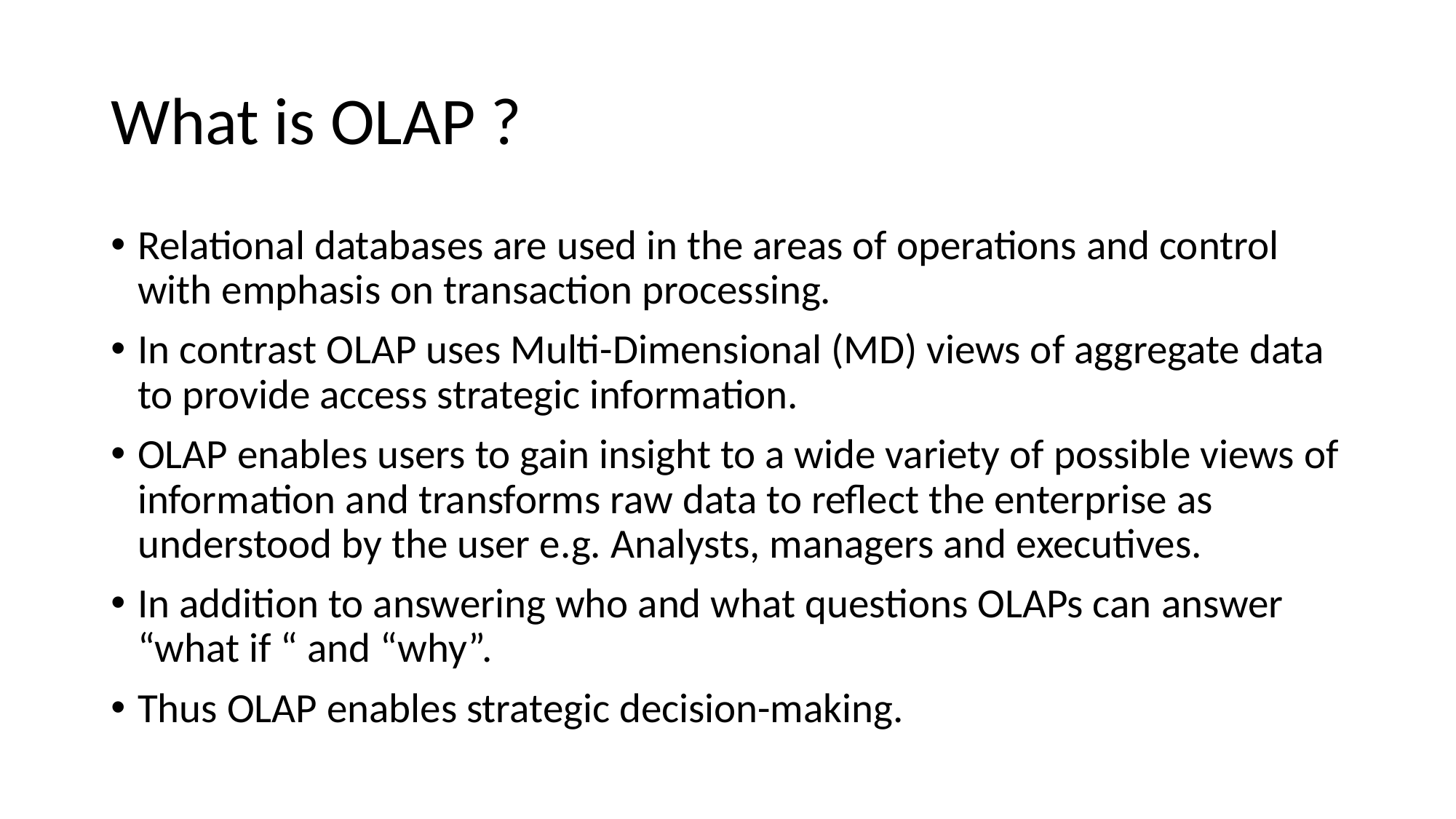

# What is OLAP ?
Relational databases are used in the areas of operations and control with emphasis on transaction processing.
In contrast OLAP uses Multi-Dimensional (MD) views of aggregate data to provide access strategic information.
OLAP enables users to gain insight to a wide variety of possible views of information and transforms raw data to reflect the enterprise as understood by the user e.g. Analysts, managers and executives.
In addition to answering who and what questions OLAPs can answer “what if “ and “why”.
Thus OLAP enables strategic decision-making.